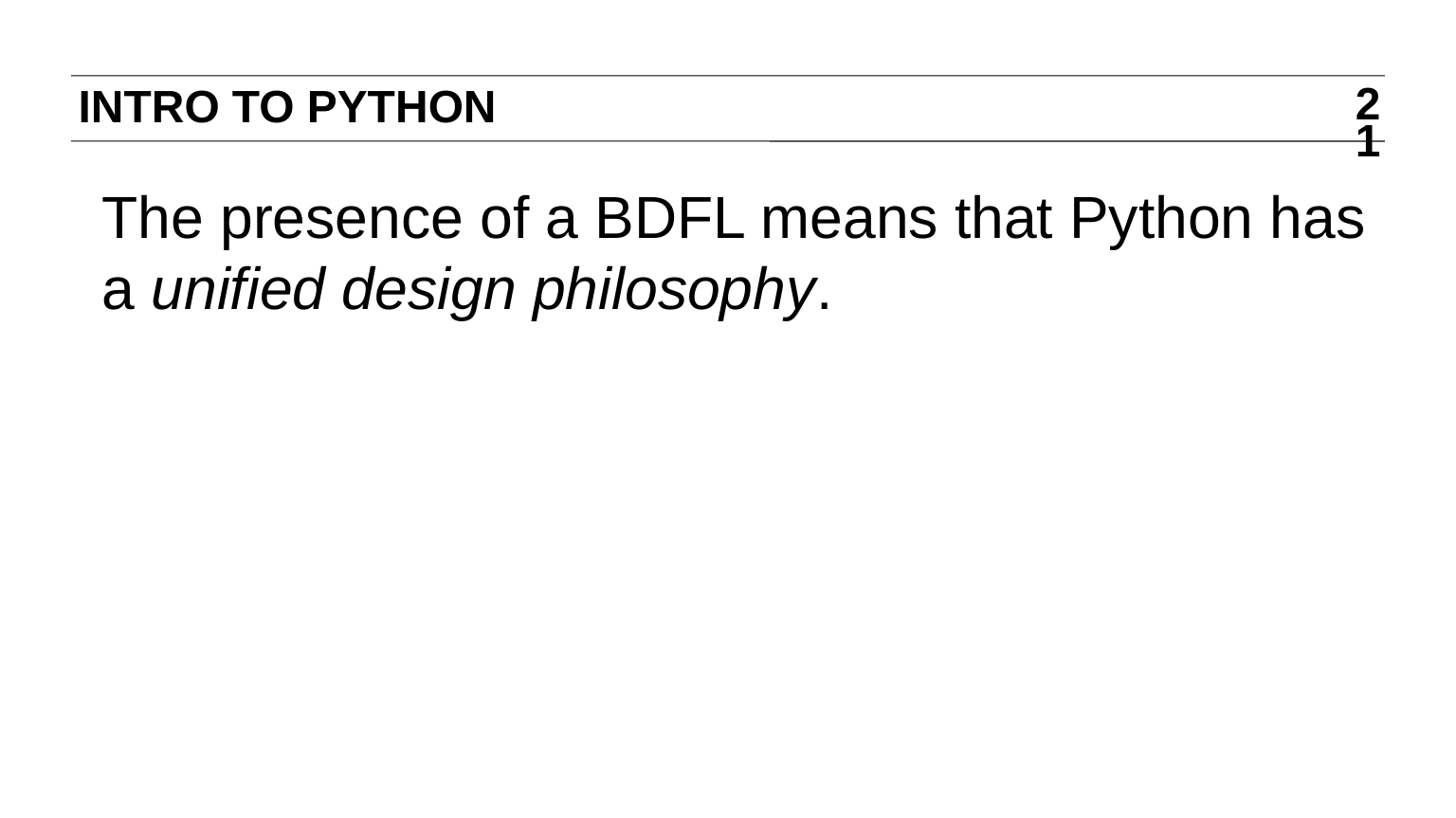

Intro to python
21
The presence of a BDFL means that Python has a unified design philosophy.